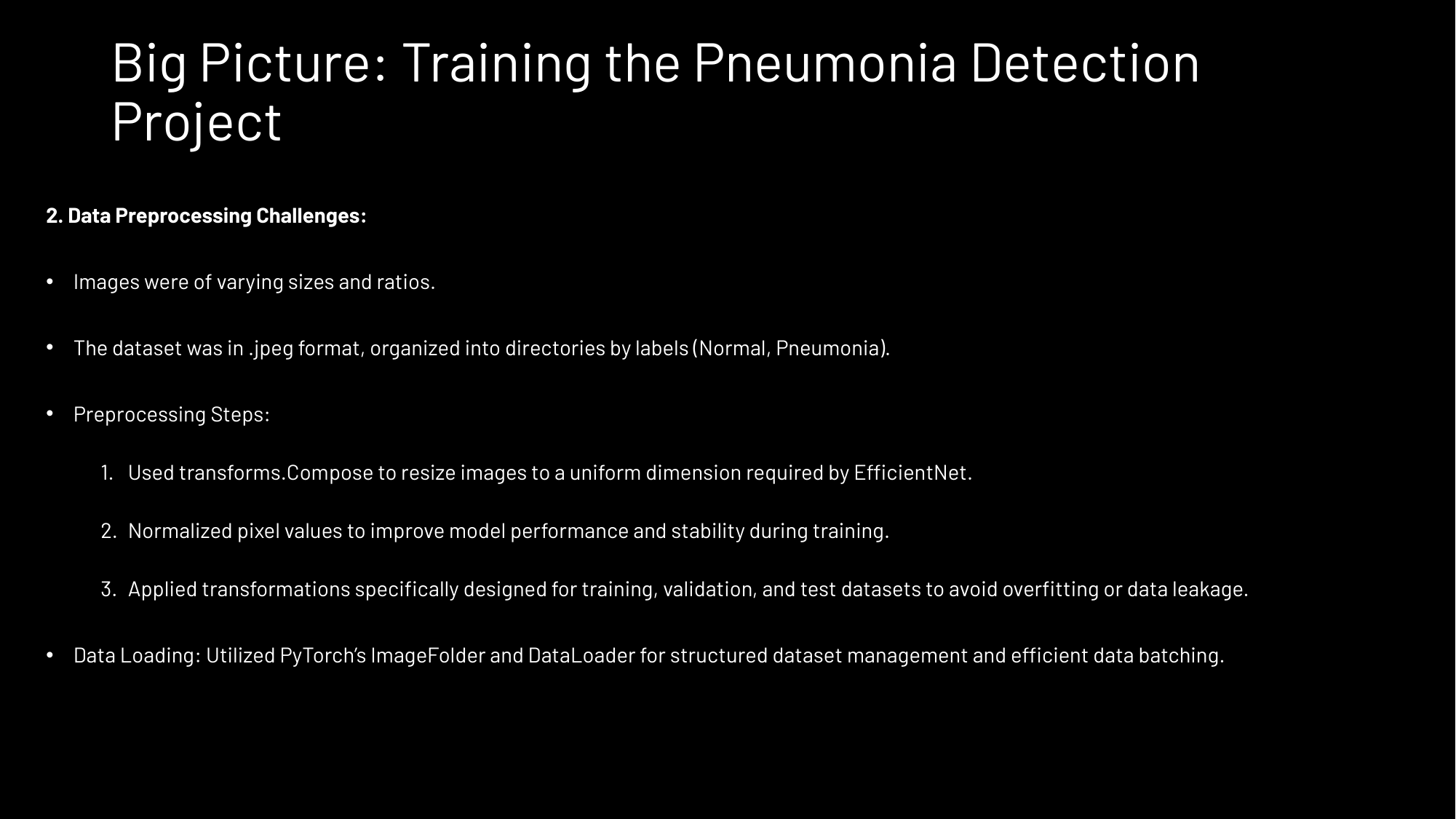

# Big Picture: Training the Pneumonia Detection Project
2. Data Preprocessing Challenges:
Images were of varying sizes and ratios.
The dataset was in .jpeg format, organized into directories by labels (Normal, Pneumonia).
Preprocessing Steps:
Used transforms.Compose to resize images to a uniform dimension required by EfficientNet.
Normalized pixel values to improve model performance and stability during training.
Applied transformations specifically designed for training, validation, and test datasets to avoid overfitting or data leakage.
Data Loading: Utilized PyTorch’s ImageFolder and DataLoader for structured dataset management and efficient data batching.